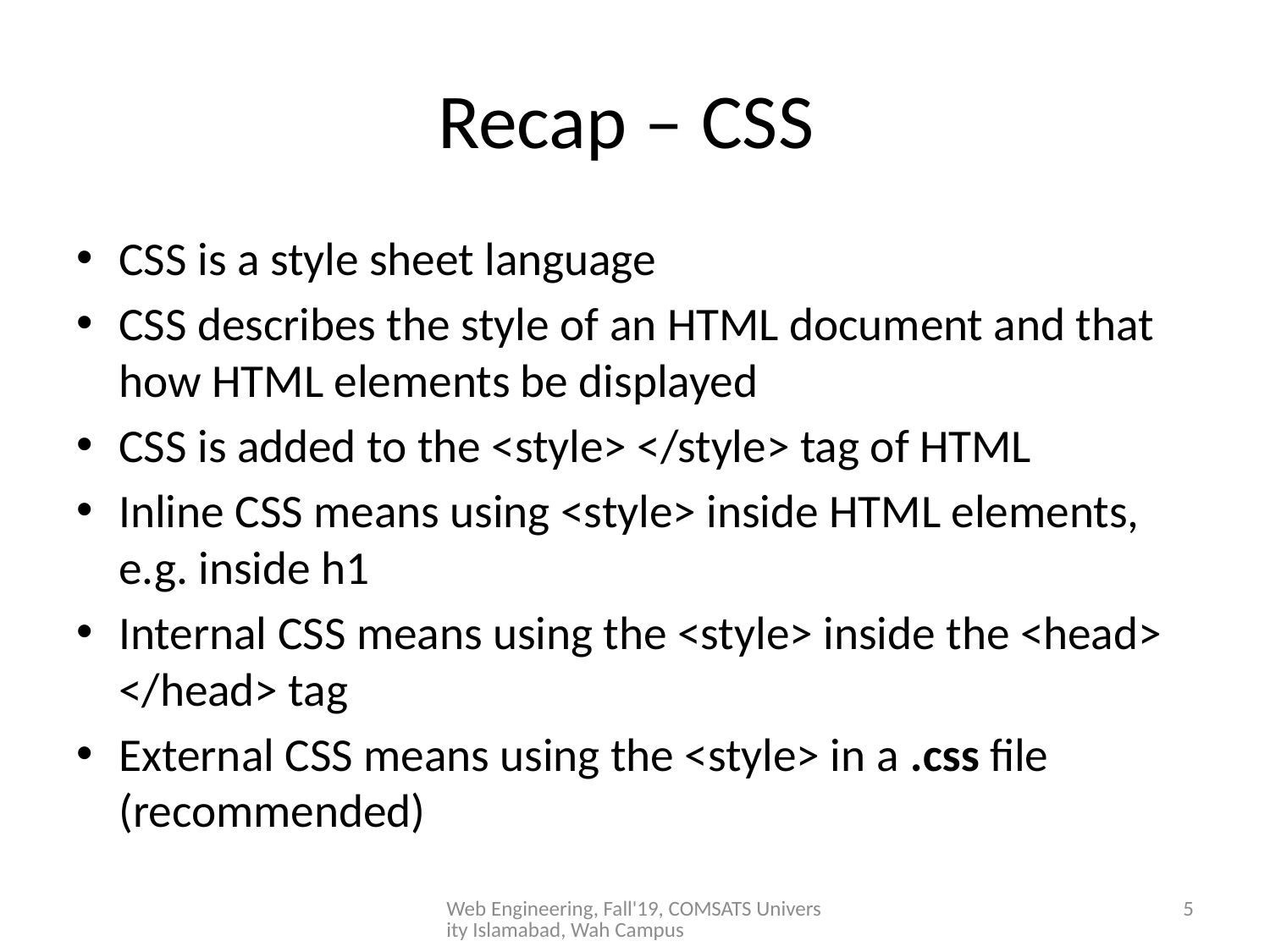

# Recap – CSS
CSS is a style sheet language
CSS describes the style of an HTML document and that how HTML elements be displayed
CSS is added to the <style> </style> tag of HTML
Inline CSS means using <style> inside HTML elements, e.g. inside h1
Internal CSS means using the <style> inside the <head> </head> tag
External CSS means using the <style> in a .css file (recommended)
Web Engineering, Fall'19, COMSATS University Islamabad, Wah Campus
5